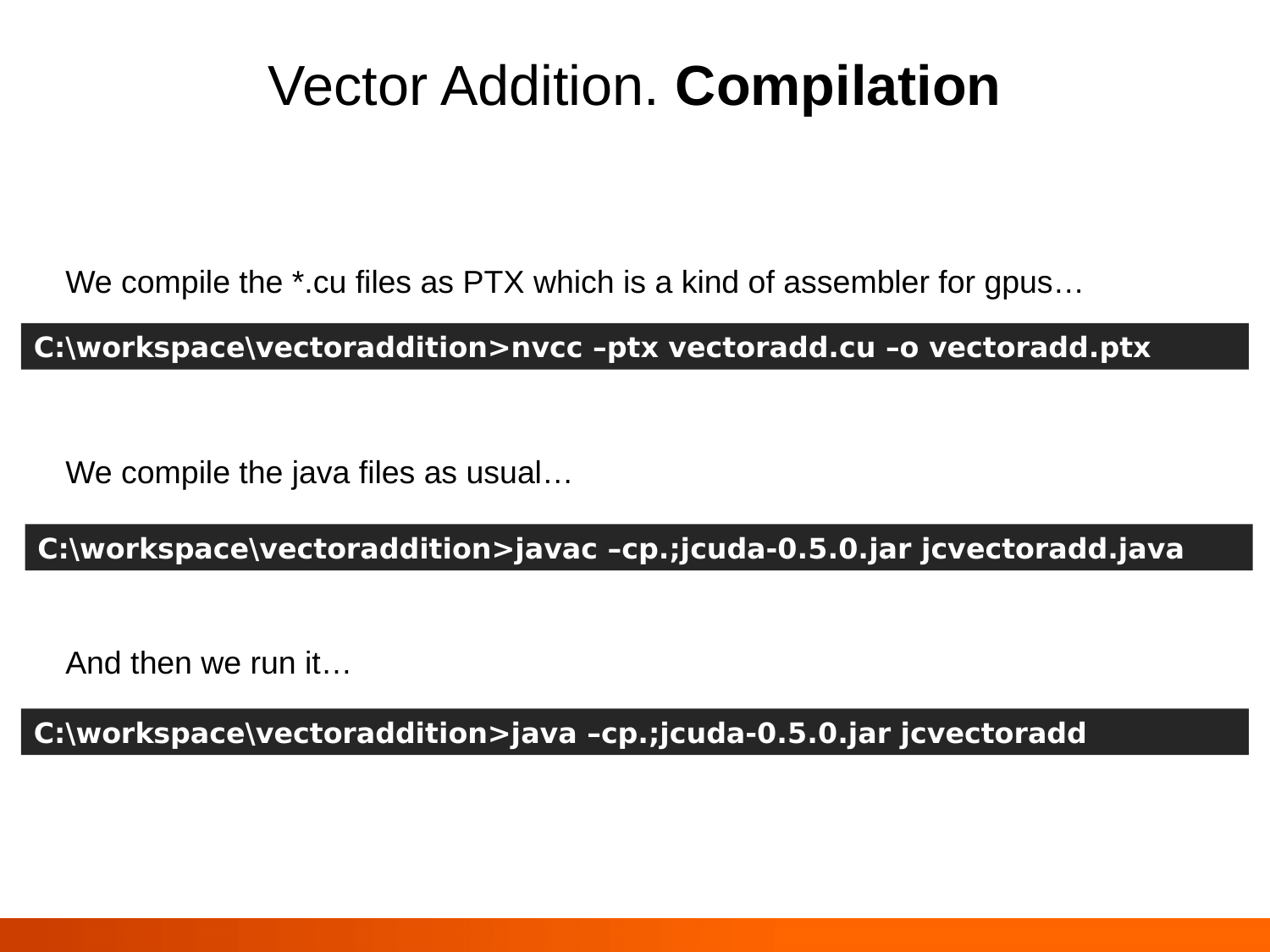

# Vector Addition. Compilation

We compile the *.cu files as PTX which is a kind of assembler for gpus…
C:\workspace\vectoraddition>nvcc –ptx vectoradd.cu –o vectoradd.ptx
We compile the java files as usual…
C:\workspace\vectoraddition>javac –cp.;jcuda-0.5.0.jar jcvectoradd.java
And then we run it…
C:\workspace\vectoraddition>java –cp.;jcuda-0.5.0.jar jcvectoradd